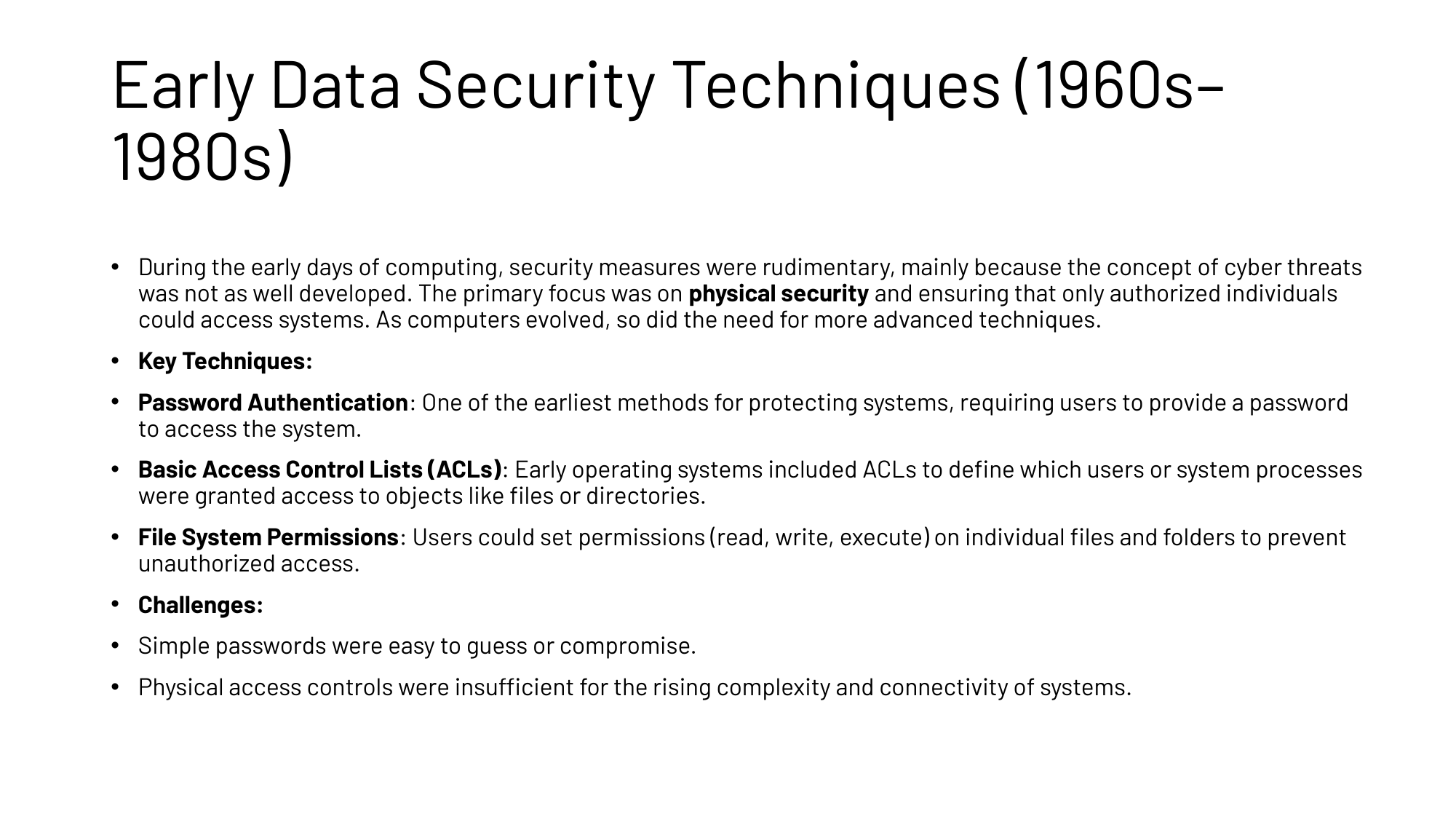

# Early Data Security Techniques (1960s–1980s)
During the early days of computing, security measures were rudimentary, mainly because the concept of cyber threats was not as well developed. The primary focus was on physical security and ensuring that only authorized individuals could access systems. As computers evolved, so did the need for more advanced techniques.
Key Techniques:
Password Authentication: One of the earliest methods for protecting systems, requiring users to provide a password to access the system.
Basic Access Control Lists (ACLs): Early operating systems included ACLs to define which users or system processes were granted access to objects like files or directories.
File System Permissions: Users could set permissions (read, write, execute) on individual files and folders to prevent unauthorized access.
Challenges:
Simple passwords were easy to guess or compromise.
Physical access controls were insufficient for the rising complexity and connectivity of systems.